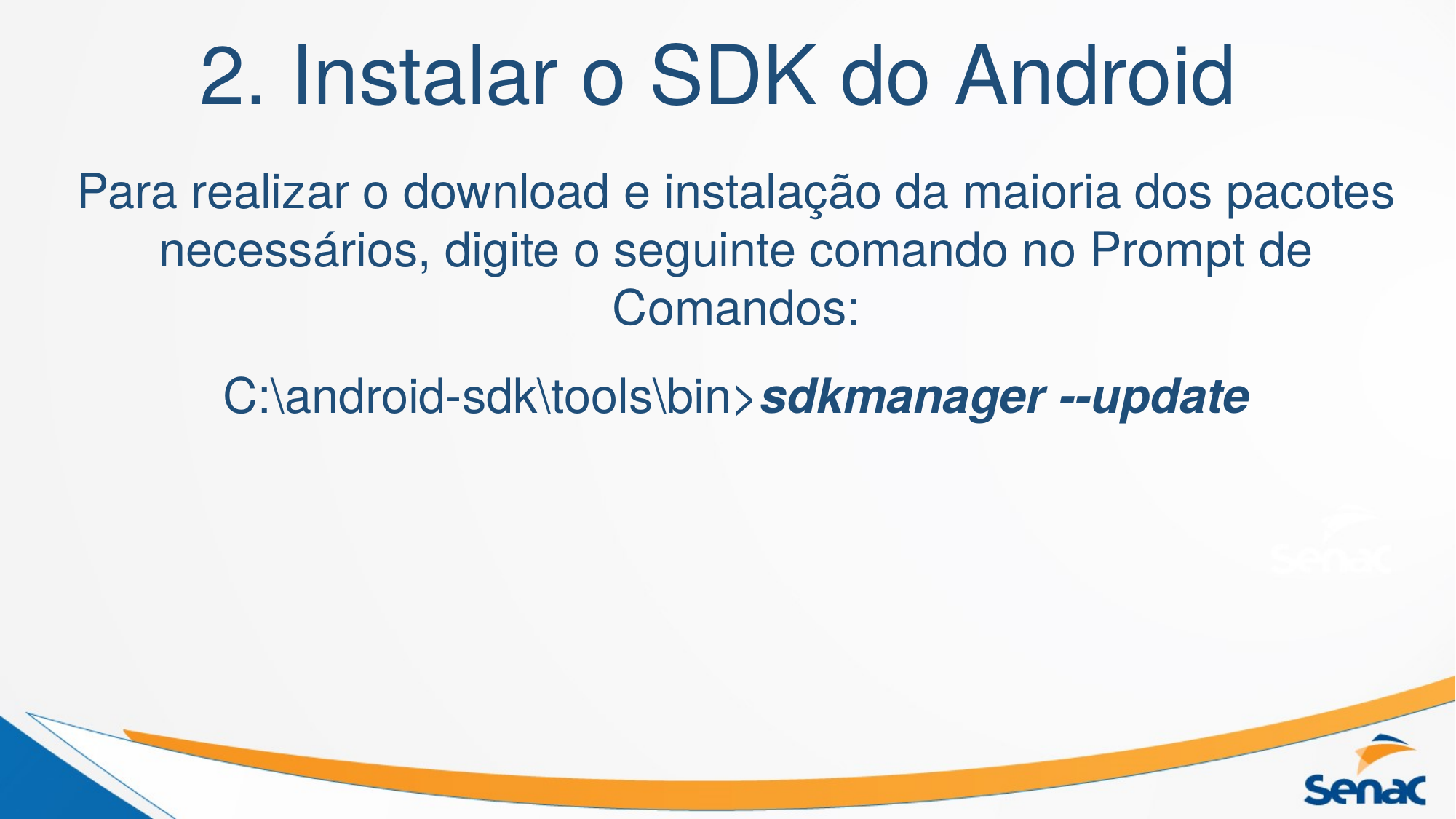

# 2. Instalar o SDK do Android
Para realizar o download e instalação da maioria dos pacotes necessários, digite o seguinte comando no Prompt de Comandos:
C:\android-sdk\tools\bin>sdkmanager --update